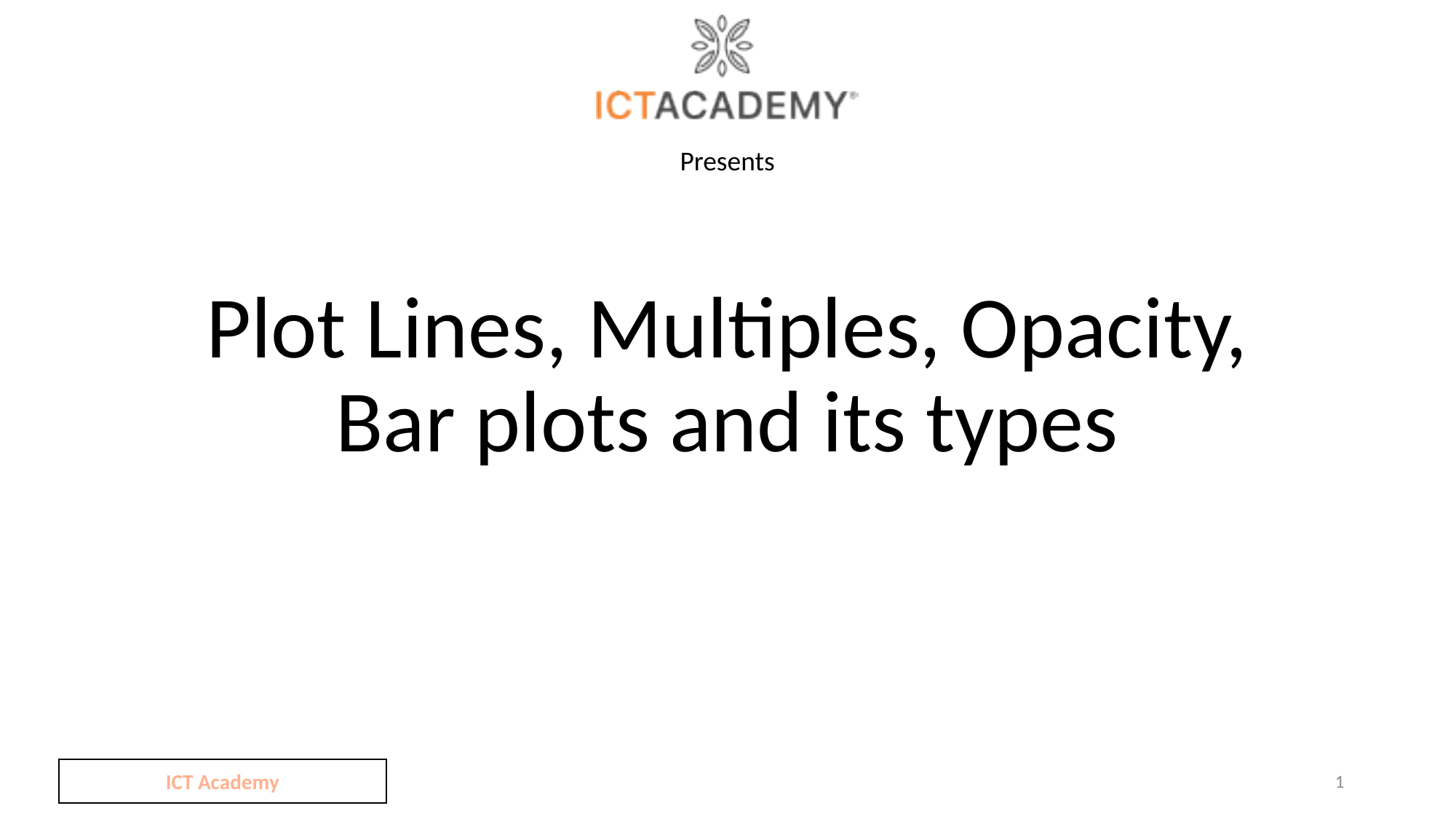

# Plot Lines, Multiples, Opacity, Bar plots and its types
ICT Academy
1